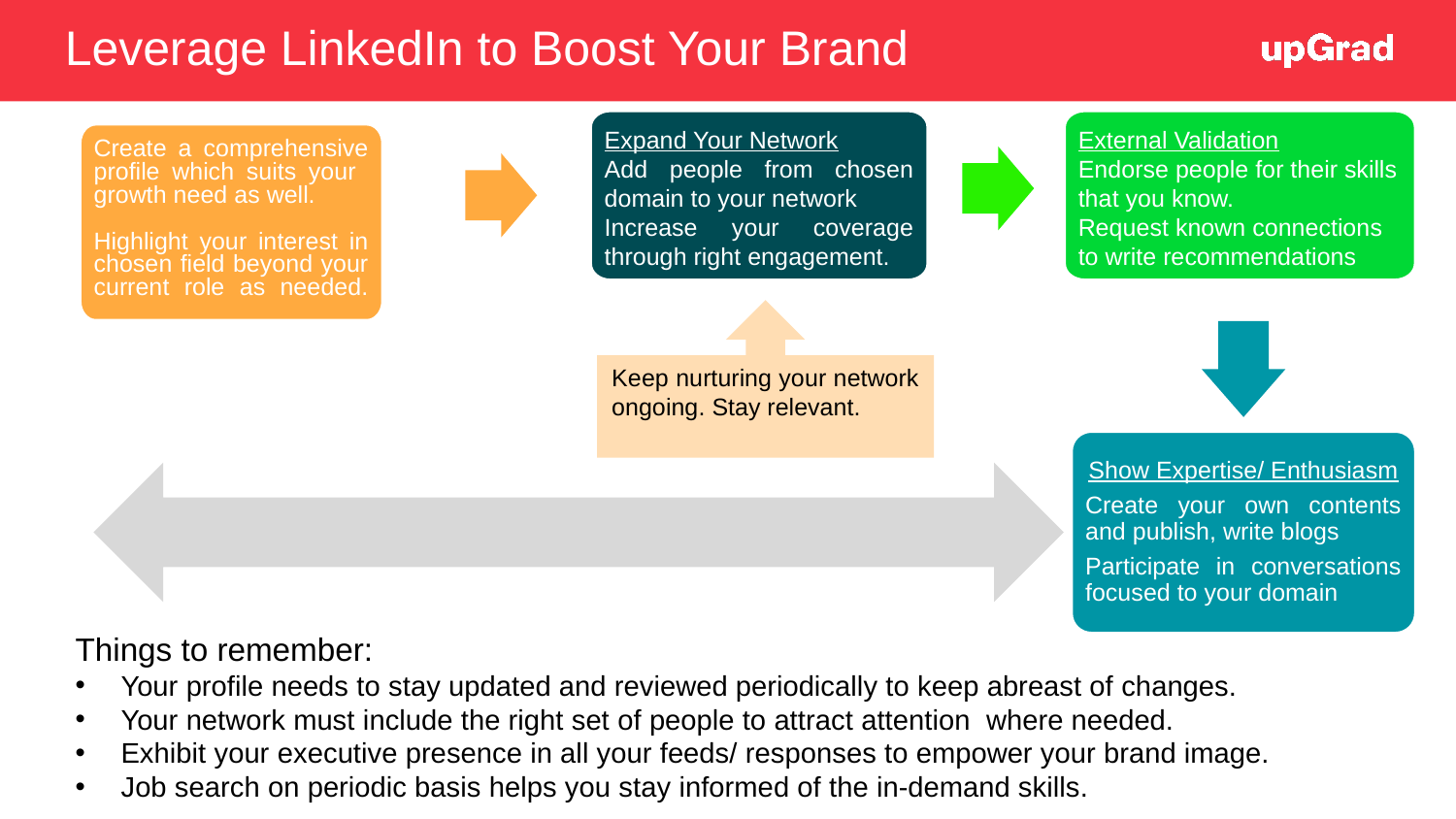

# Leverage LinkedIn to Boost Your Brand
Expand Your Network
Add people from chosen domain to your network
Increase your coverage through right engagement.
External Validation
Endorse people for their skills that you know.
Request known connections to write recommendations
Create a comprehensive profile which suits your  growth need as well.

Highlight your interest in chosen field beyond your current role as needed.

Keep nurturing your network ongoing. Stay relevant.

Show Expertise/ Enthusiasm
Create your own contents and publish, write blogs
Participate in conversations focused to your domain

Things to remember:
Your profile needs to stay updated and reviewed periodically to keep abreast of changes.
Your network must include the right set of people to attract attention  where needed.
Exhibit your executive presence in all your feeds/ responses to empower your brand image.
Job search on periodic basis helps you stay informed of the in-demand skills.